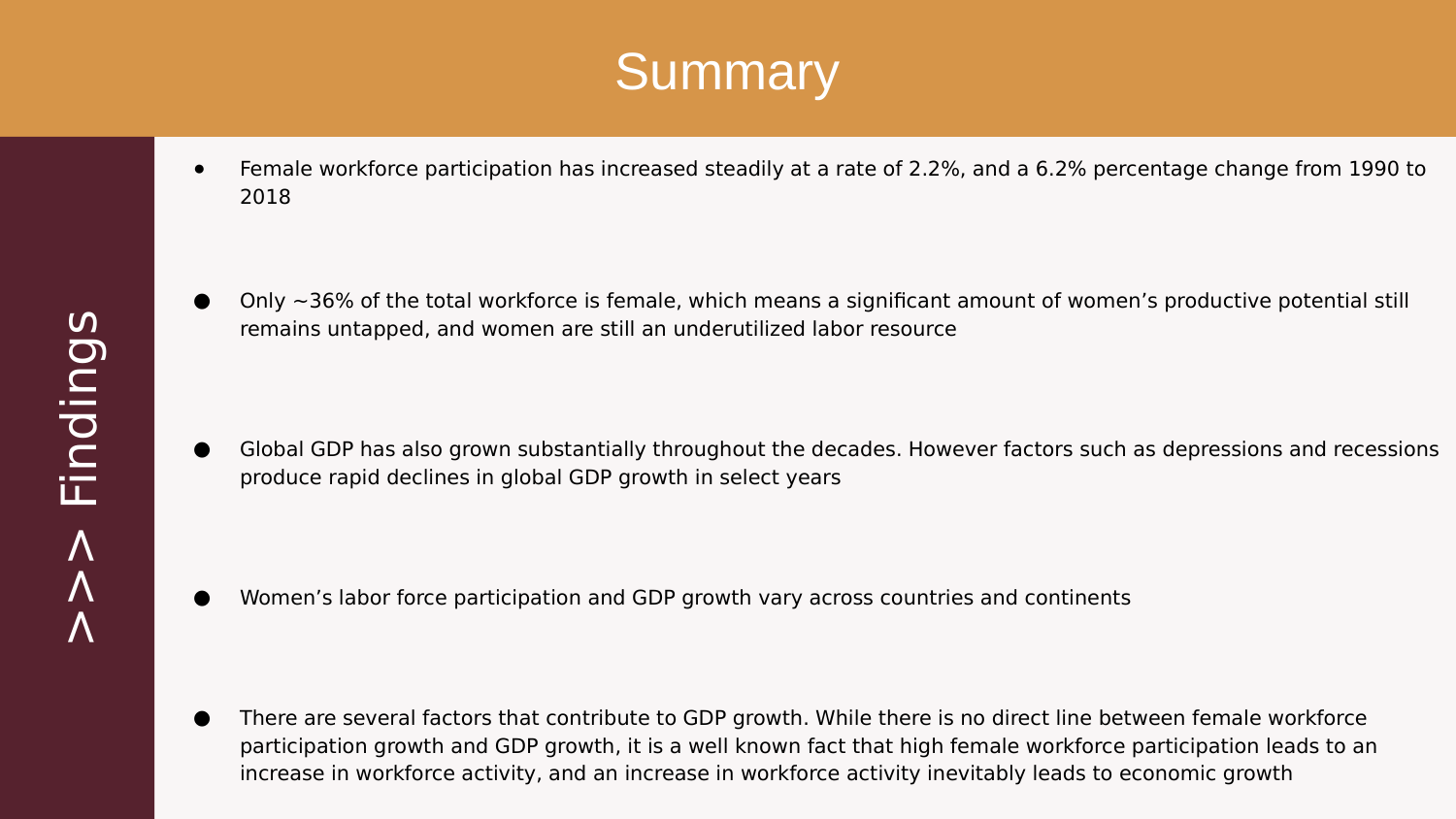

# Summary
Female workforce participation has increased steadily at a rate of 2.2%, and a 6.2% percentage change from 1990 to 2018

Only ~36% of the total workforce is female, which means a significant amount of women’s productive potential still remains untapped, and women are still an underutilized labor resource

Global GDP has also grown substantially throughout the decades. However factors such as depressions and recessions produce rapid declines in global GDP growth in select years

Women’s labor force participation and GDP growth vary across countries and continents

There are several factors that contribute to GDP growth. While there is no direct line between female workforce participation growth and GDP growth, it is a well known fact that high female workforce participation leads to an increase in workforce activity, and an increase in workforce activity inevitably leads to economic growth

>>> Findings